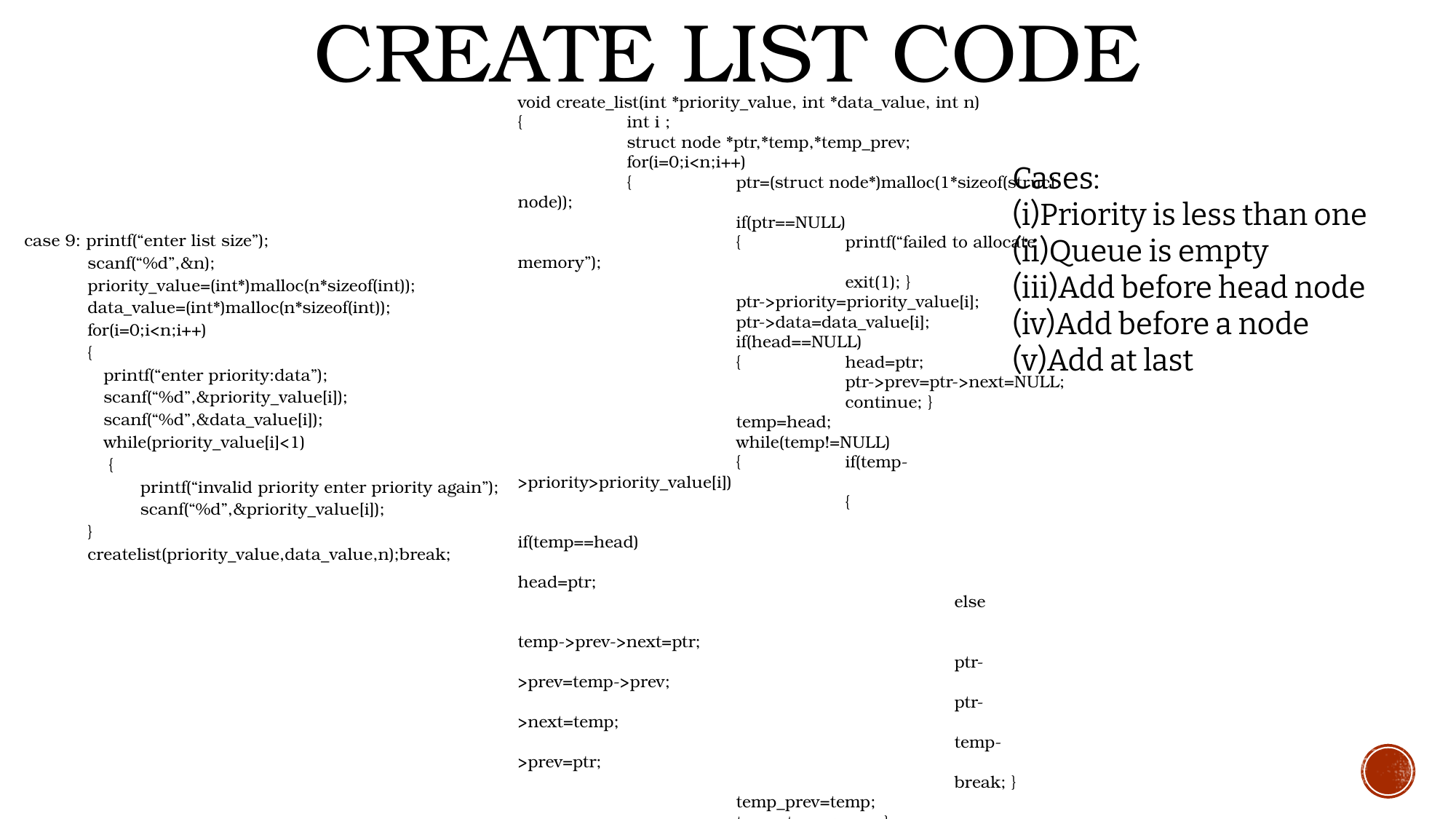

Create list code
|  |
| --- |
|  |
void create_list(int *priority_value, int *data_value, int n)
{	int i ;
	struct node *ptr,*temp,*temp_prev;
	for(i=0;i<n;i++)
	{	ptr=(struct node*)malloc(1*sizeof(struct node));
		if(ptr==NULL)
		{	printf(“failed to allocate memory”);
			exit(1); }
		ptr->priority=priority_value[i];
		ptr->data=data_value[i];
		if(head==NULL)
		{	head=ptr;
			ptr->prev=ptr->next=NULL;
			continue; }
		temp=head;
		while(temp!=NULL)
		{	if(temp->priority>priority_value[i])
			{
				if(temp==head)
					head=ptr;
				else
					temp->prev->next=ptr;
				ptr->prev=temp->prev;
				ptr->next=temp;
				temp->prev=ptr;
				break; }
		temp_prev=temp;
		temp=temp->prev;}
		if(temp==NULL)
		{	temp_prev->next=ptr;
			ptr->next=NULL;
			ptr->prev=temp_prev; }
	}
}

| Cases: (i)Priority is less than one (ii)Queue is empty (iii)Add before head node (iv)Add before a node (v)Add at last |
| --- |
| case 9: printf(“enter list size”); scanf(“%d”,&n); priority\_value=(int\*)malloc(n\*sizeof(int)); data\_value=(int\*)malloc(n\*sizeof(int)); for(i=0;i<n;i++) { printf(“enter priority:data”); scanf(“%d”,&priority\_value[i]); scanf(“%d”,&data\_value[i]); while(priority\_value[i]<1) { printf(“invalid priority enter priority again”); scanf(“%d”,&priority\_value[i]); } createlist(priority\_value,data\_value,n);break; |
| --- |
|  |
|  |